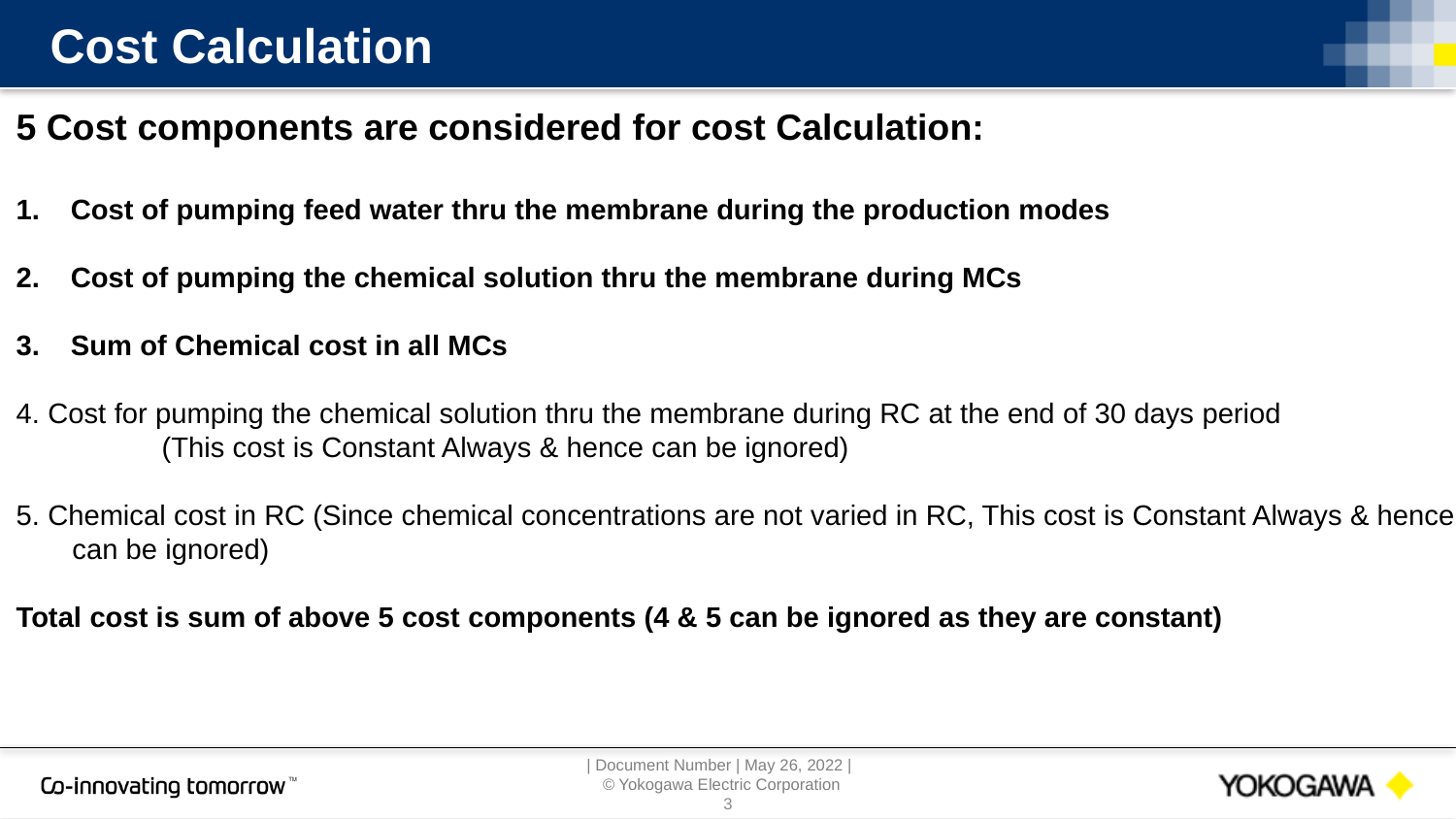

# Cost Calculation
5 Cost components are considered for cost Calculation:

Cost of pumping feed water thru the membrane during the production modes

Cost of pumping the chemical solution thru the membrane during MCs

Sum of Chemical cost in all MCs

4. Cost for pumping the chemical solution thru the membrane during RC at the end of 30 days period
	(This cost is Constant Always & hence can be ignored)

5. Chemical cost in RC (Since chemical concentrations are not varied in RC, This cost is Constant Always & hence
       can be ignored)

Total cost is sum of above 5 cost components (4 & 5 can be ignored as they are constant)
3